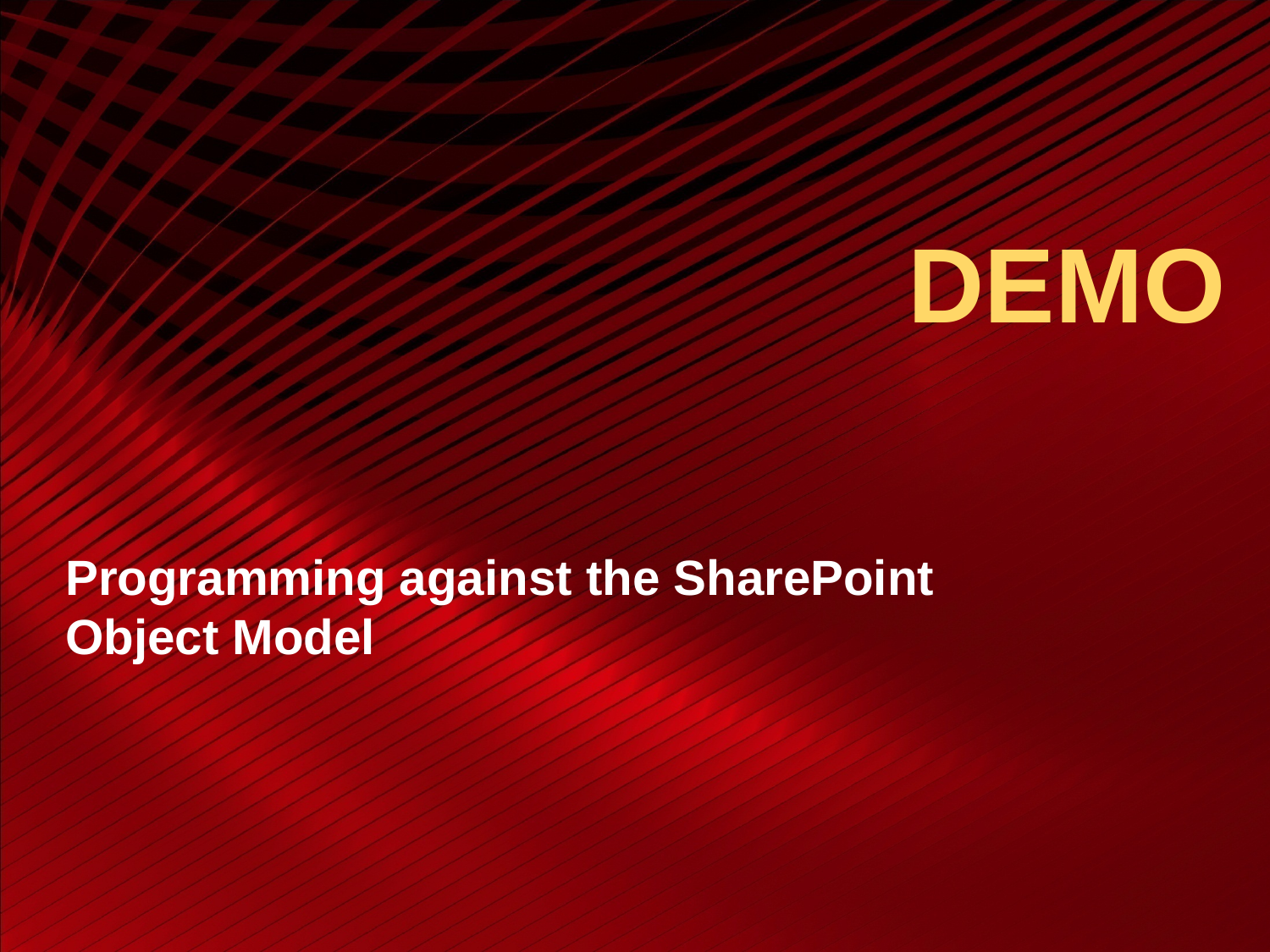

# DEMO
Programming against the SharePoint Object Model